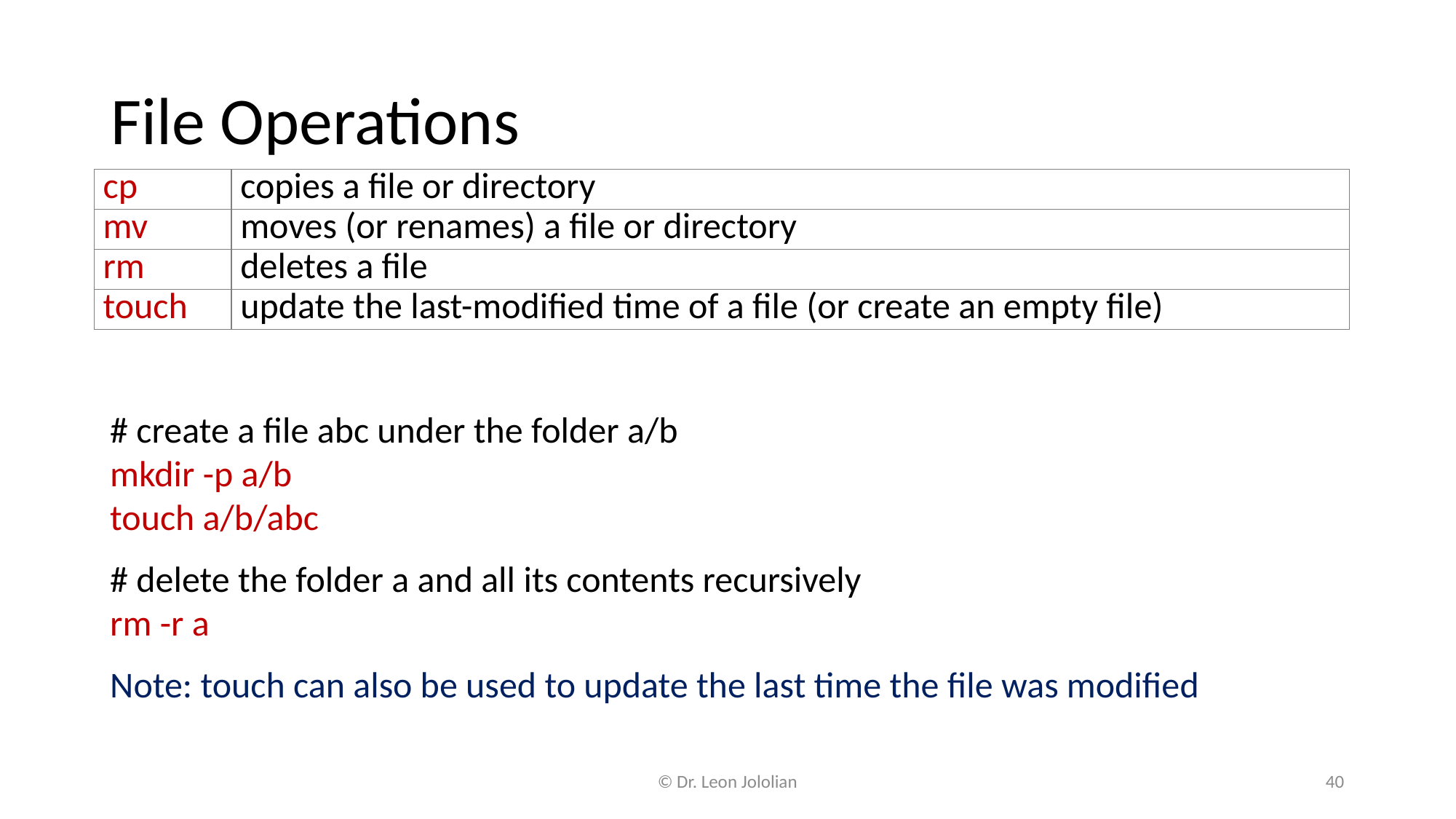

# File Operations
| cp | copies a file or directory |
| --- | --- |
| mv | moves (or renames) a file or directory |
| rm | deletes a file |
| touch | update the last-modified time of a file (or create an empty file) |
# create a file abc under the folder a/b
mkdir -p a/b
touch a/b/abc
# delete the folder a and all its contents recursively
rm -r a
Note: touch can also be used to update the last time the file was modified
© Dr. Leon Jololian
40